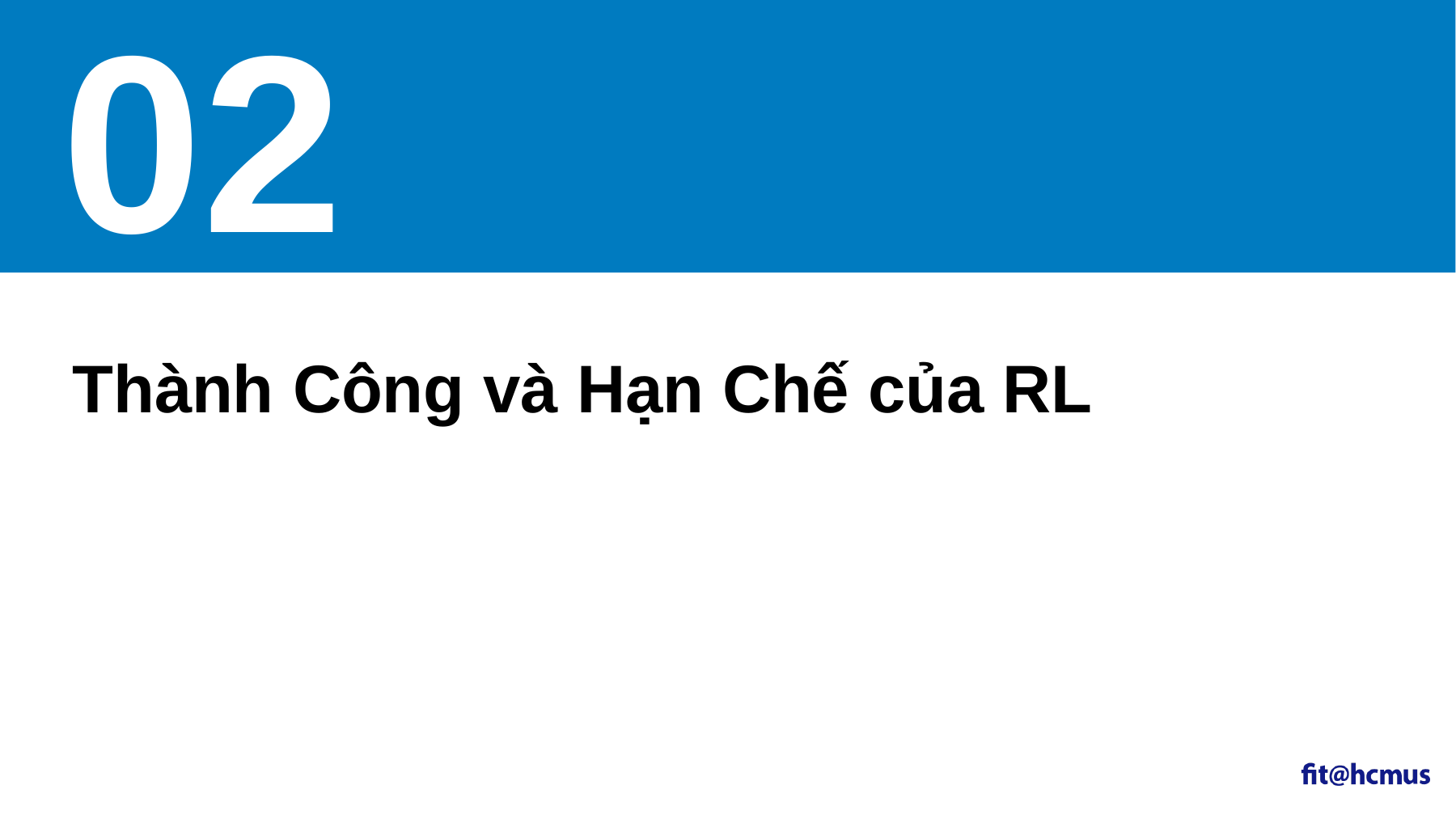

# 02
Thành Công và Hạn Chế của RL